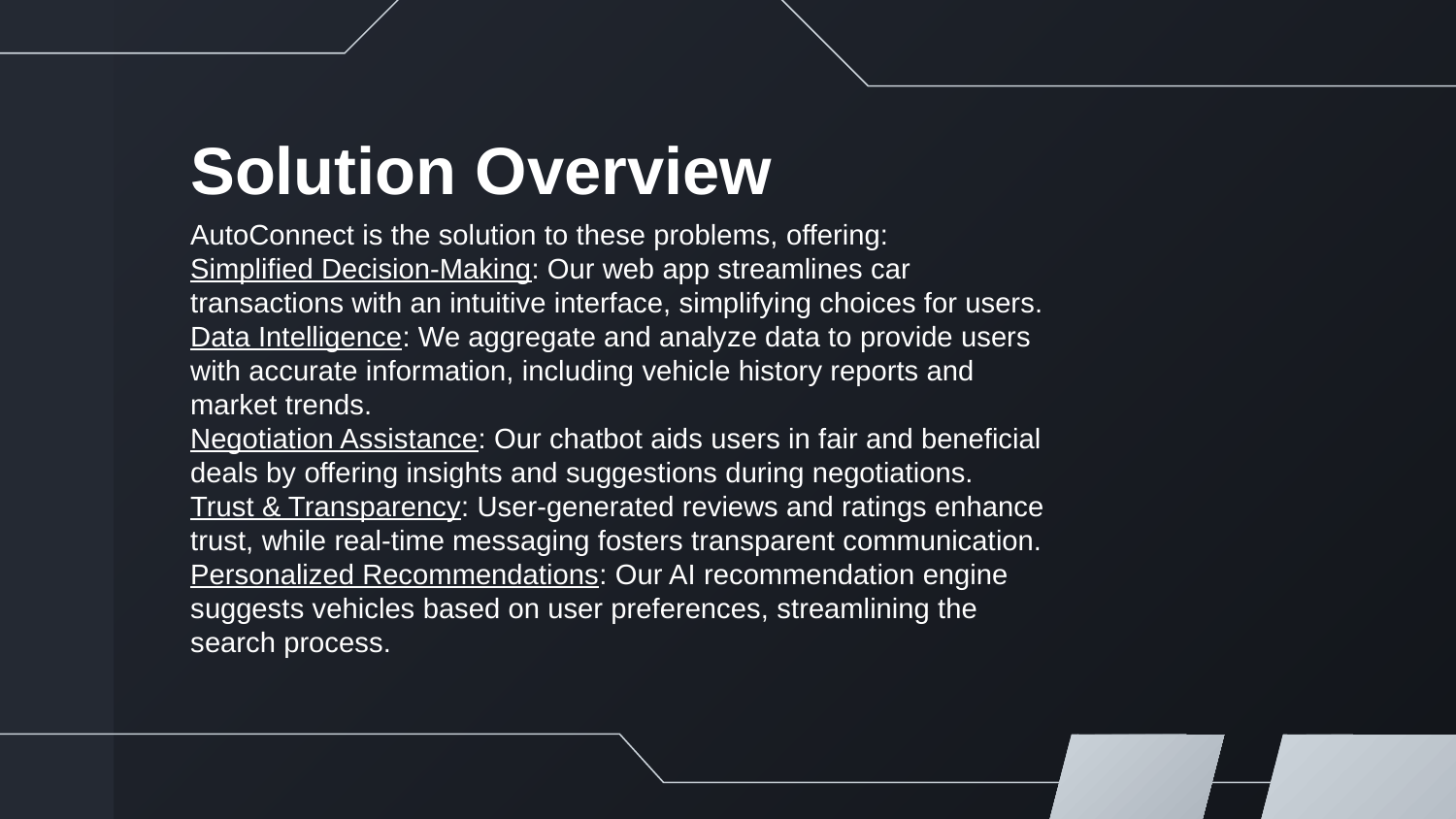

Solution Overview
AutoConnect is the solution to these problems, offering:
Simplified Decision-Making: Our web app streamlines car transactions with an intuitive interface, simplifying choices for users.
Data Intelligence: We aggregate and analyze data to provide users with accurate information, including vehicle history reports and market trends.
Negotiation Assistance: Our chatbot aids users in fair and beneficial deals by offering insights and suggestions during negotiations.
Trust & Transparency: User-generated reviews and ratings enhance trust, while real-time messaging fosters transparent communication.
Personalized Recommendations: Our AI recommendation engine suggests vehicles based on user preferences, streamlining the search process.